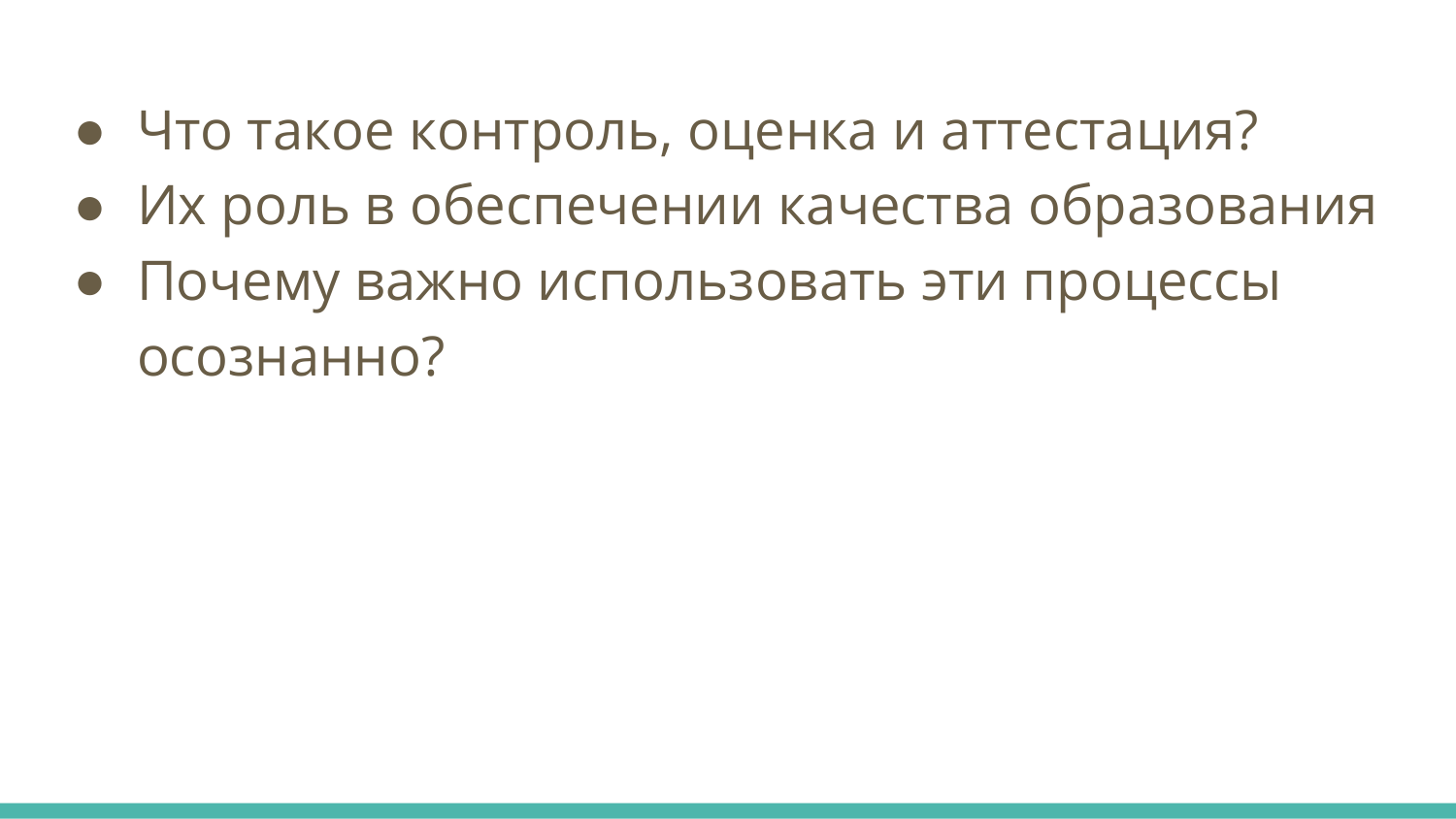

#
Что такое контроль, оценка и аттестация?
Их роль в обеспечении качества образования
Почему важно использовать эти процессы осознанно?